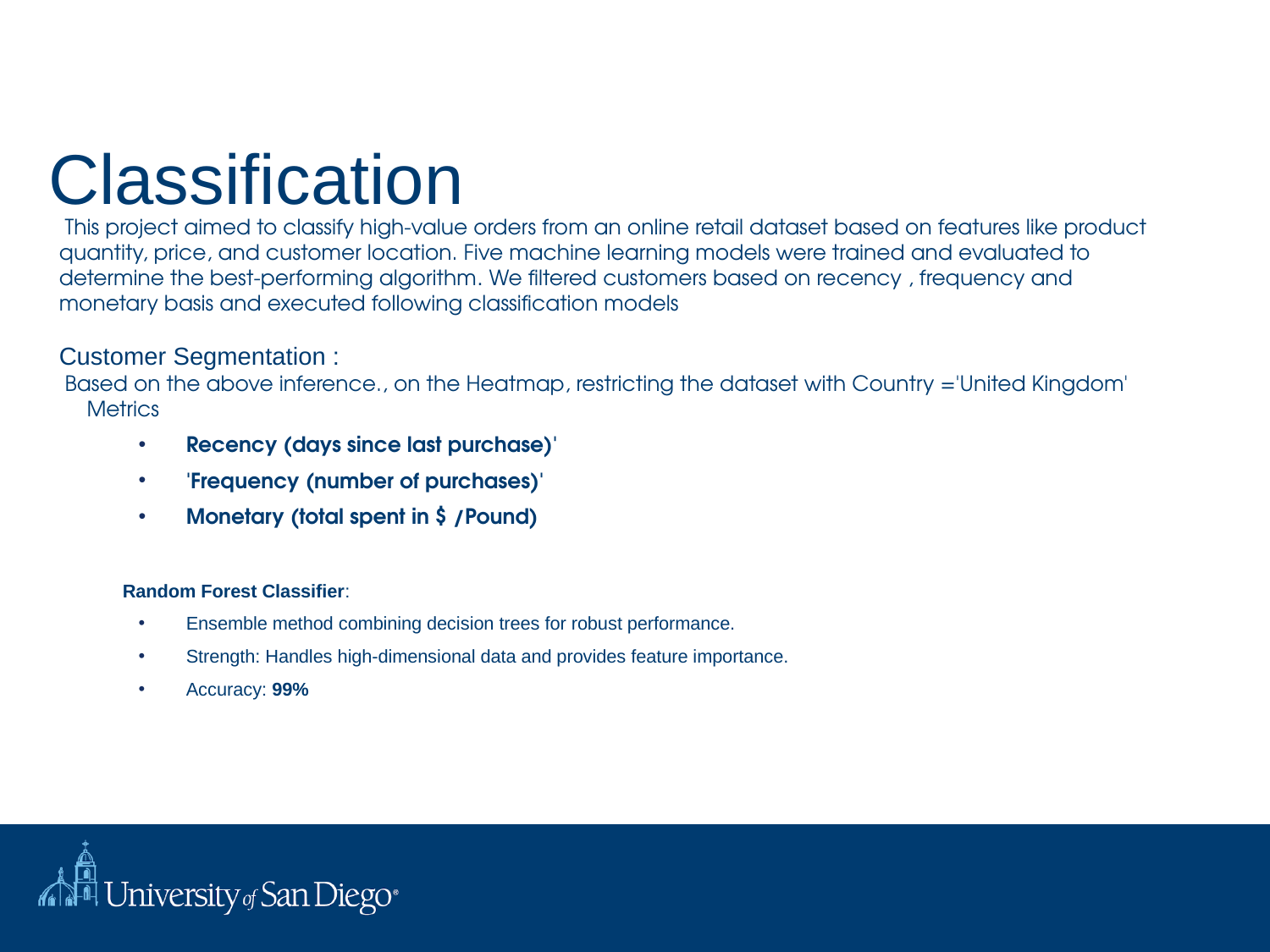

# Classification
This project aimed to classify high-value orders from an online retail dataset based on features like product quantity, price, and customer location. Five machine learning models were trained and evaluated to determine the best-performing algorithm. We filtered customers based on recency , frequency and monetary basis and executed following classification models

Customer Segmentation :
Based on the above inference., on the Heatmap, restricting the dataset with Country ='United Kingdom'
Metrics
Recency (days since last purchase)'
'Frequency (number of purchases)'
Monetary (total spent in $ /Pound)

Random Forest Classifier:
Ensemble method combining decision trees for robust performance.
Strength: Handles high-dimensional data and provides feature importance.
Accuracy: 99%